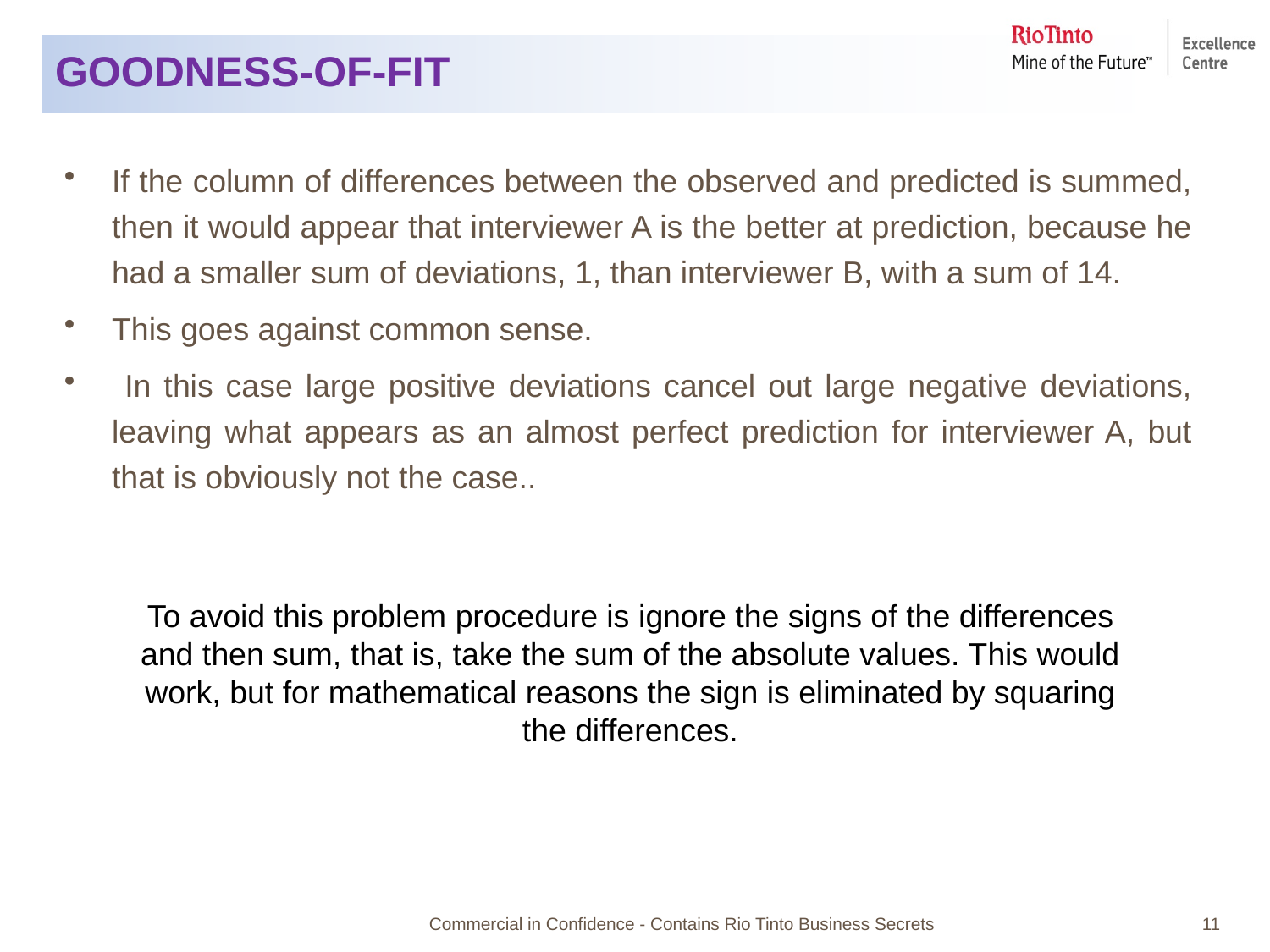

# GOODNESS-OF-FIT
If the column of differences between the observed and predicted is summed, then it would appear that interviewer A is the better at prediction, because he had a smaller sum of deviations, 1, than interviewer B, with a sum of 14.
This goes against common sense.
 In this case large positive deviations cancel out large negative deviations, leaving what appears as an almost perfect prediction for interviewer A, but that is obviously not the case..

To avoid this problem procedure is ignore the signs of the differences and then sum, that is, take the sum of the absolute values. This would work, but for mathematical reasons the sign is eliminated by squaring the differences.
Commercial in Confidence - Contains Rio Tinto Business Secrets
11